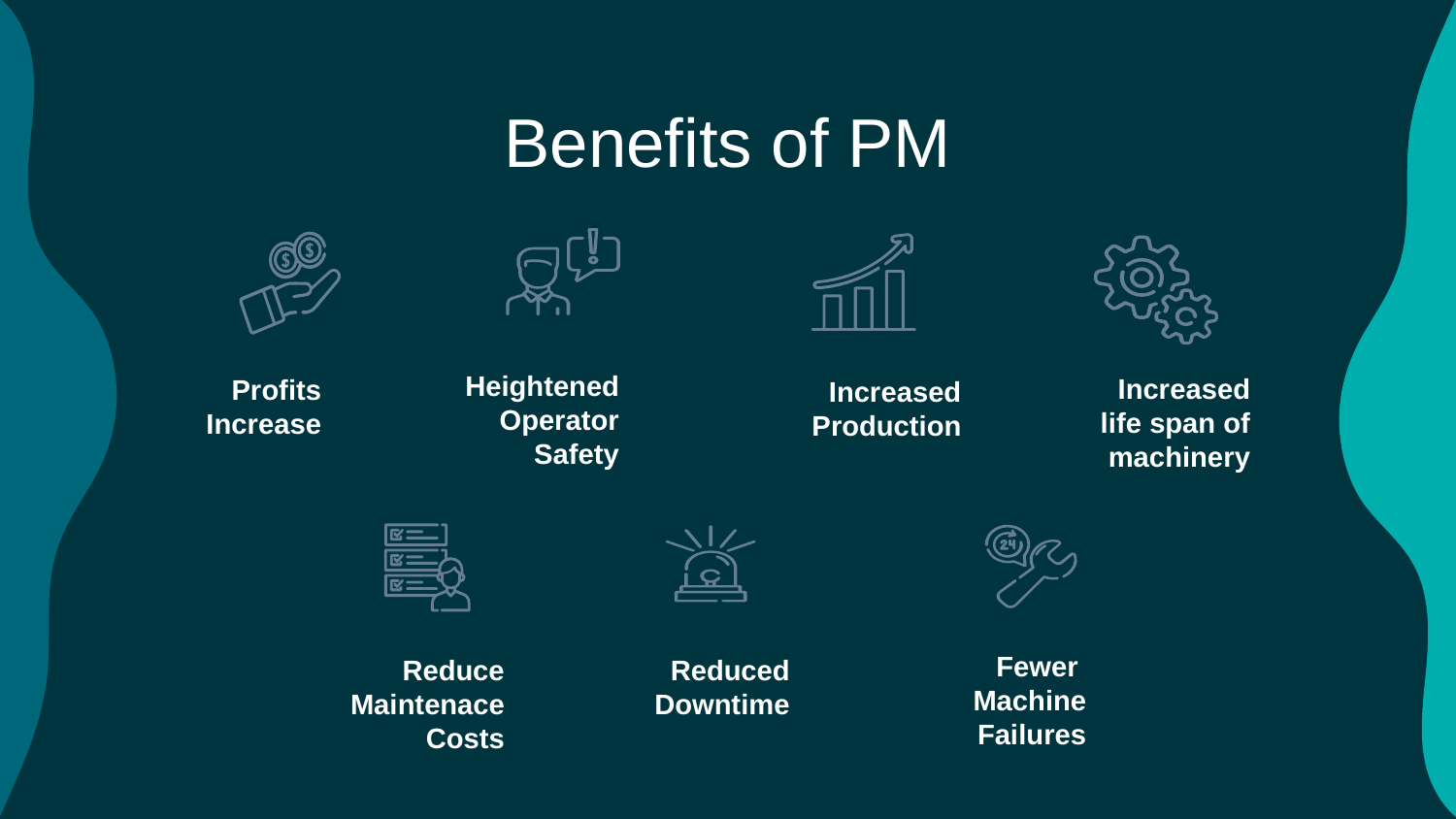

# Benefits of PM

Heightened
Operator
Safety
Increased
life span of
machinery
Profits
Increase
Increased
Production

Fewer
Machine
Failures
Reduce Maintenace
Costs
Reduced
Downtime